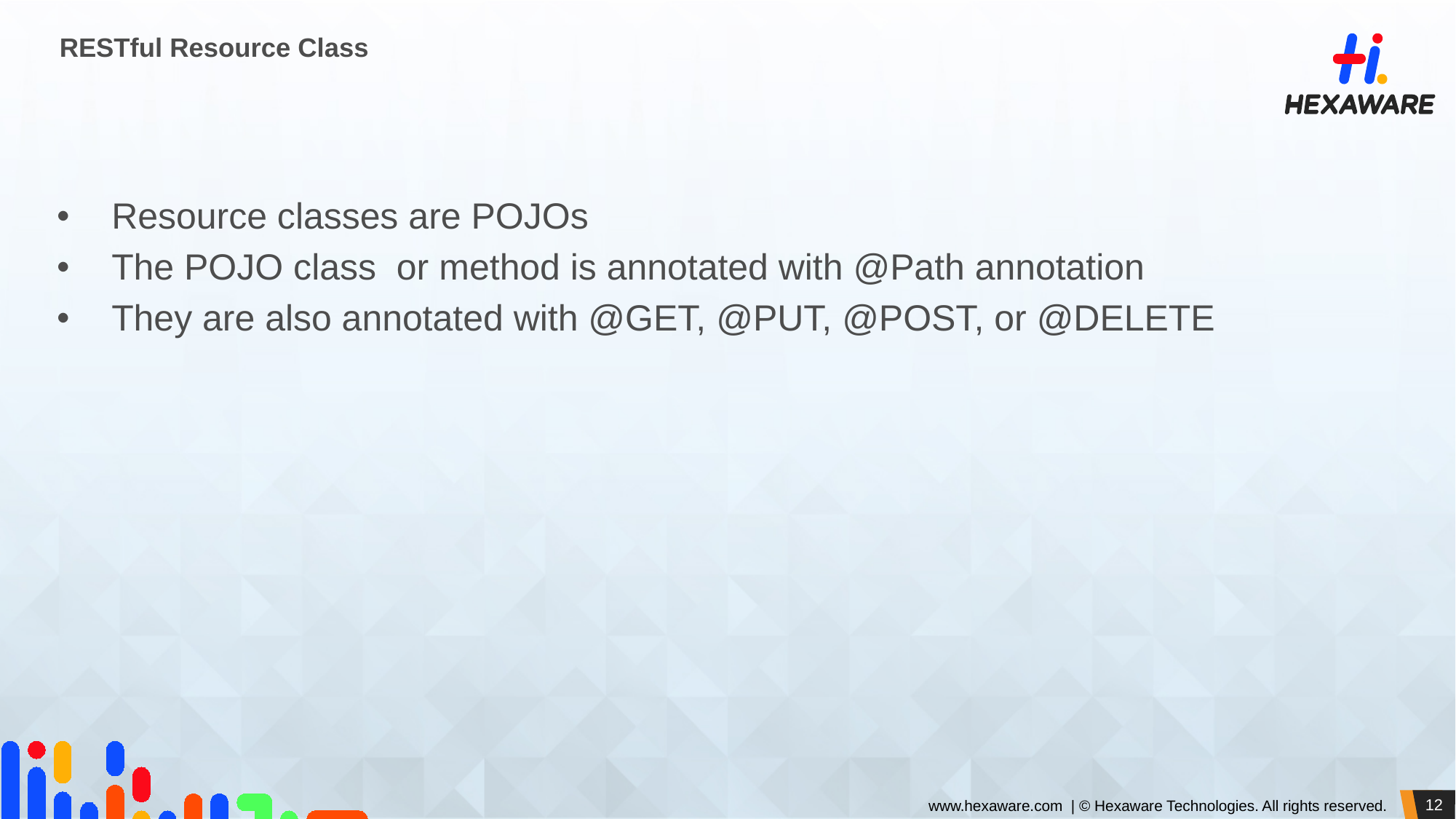

# RESTful Resource Class
Resource classes are POJOs
The POJO class  or method is annotated with @Path annotation
They are also annotated with @GET, @PUT, @POST, or @DELETE